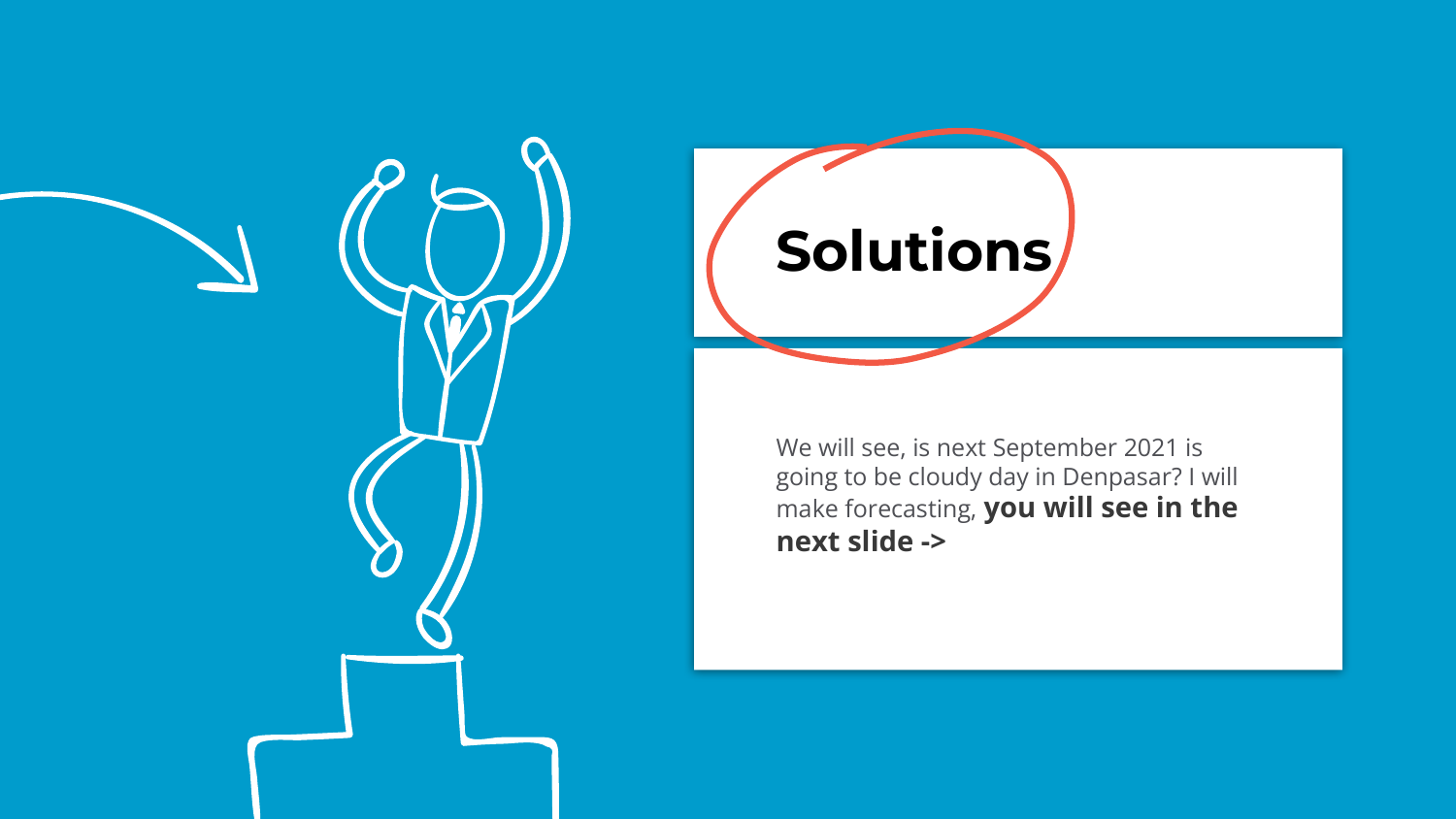

# Solutions

We will see, is next September 2021 is going to be cloudy day in Denpasar? I will make forecasting, you will see in the next slide ->